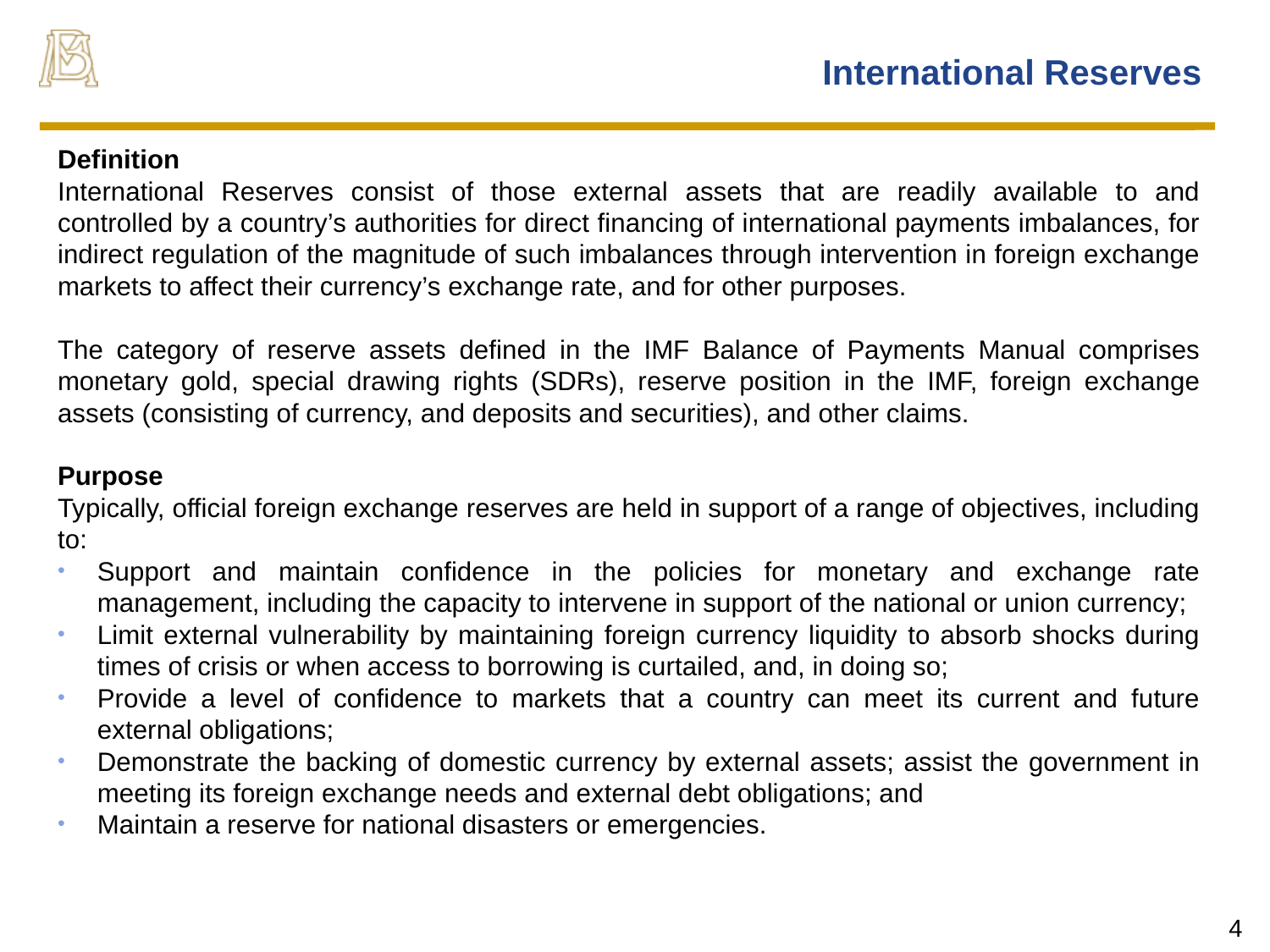

# International Reserves
Definition
International Reserves consist of those external assets that are readily available to and controlled by a country’s authorities for direct financing of international payments imbalances, for indirect regulation of the magnitude of such imbalances through intervention in foreign exchange markets to affect their currency’s exchange rate, and for other purposes.

The category of reserve assets defined in the IMF Balance of Payments Manual comprises monetary gold, special drawing rights (SDRs), reserve position in the IMF, foreign exchange assets (consisting of currency, and deposits and securities), and other claims.

Purpose
Typically, official foreign exchange reserves are held in support of a range of objectives, including to:
Support and maintain confidence in the policies for monetary and exchange rate management, including the capacity to intervene in support of the national or union currency;
Limit external vulnerability by maintaining foreign currency liquidity to absorb shocks during times of crisis or when access to borrowing is curtailed, and, in doing so;
Provide a level of confidence to markets that a country can meet its current and future external obligations;
Demonstrate the backing of domestic currency by external assets; assist the government in meeting its foreign exchange needs and external debt obligations; and
Maintain a reserve for national disasters or emergencies.
4